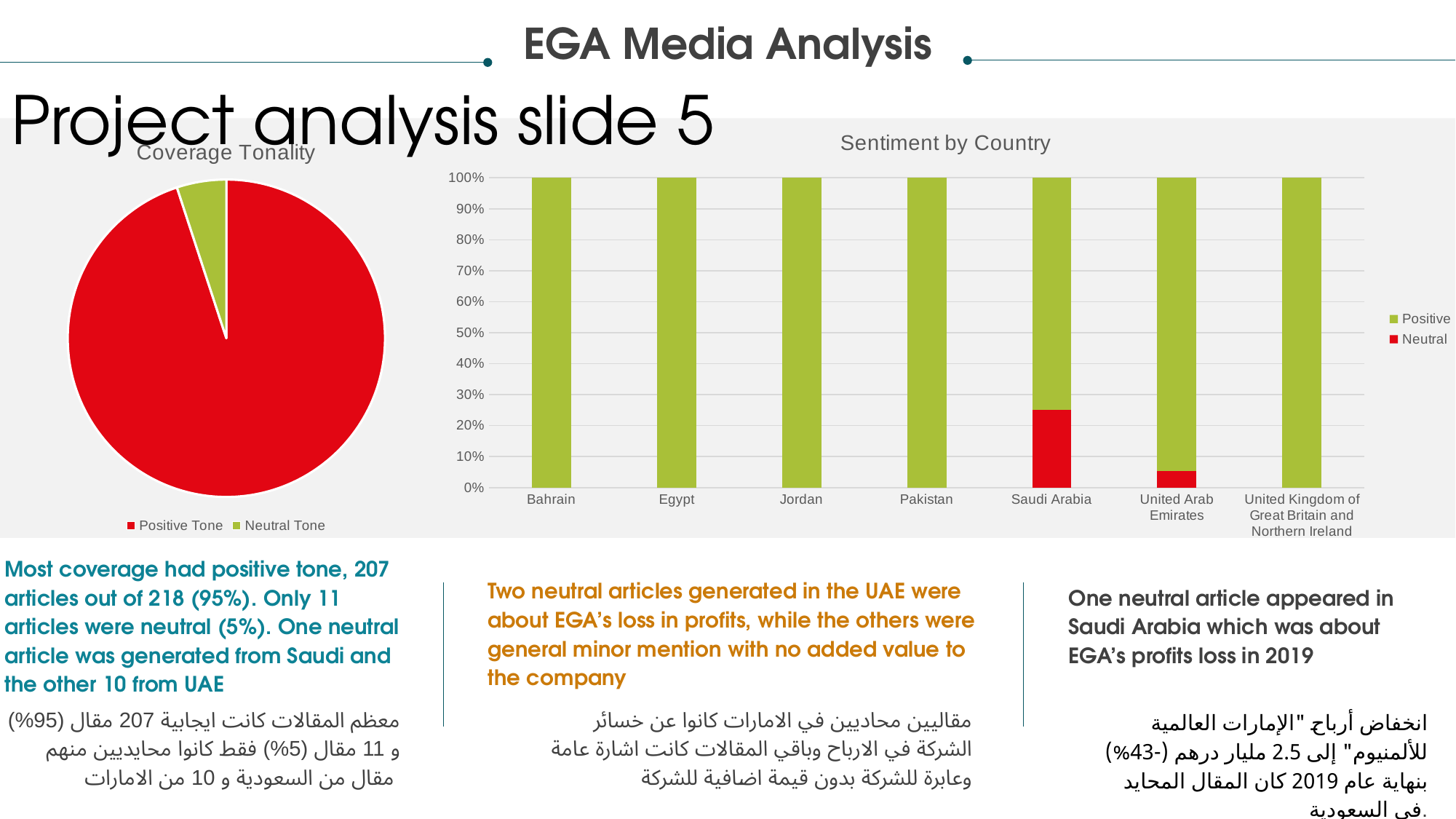

EGA Media Analysis
Project analysis slide 5

### Chart: Sentiment by Country

| Category | Neutral | Positive |
|---|---|---|
| Bahrain | None | 7.0 |
| Egypt | None | 6.0 |
| Jordan | None | 2.0 |
| Pakistan | None | 9.0 |
| Saudi Arabia | 1.0 | 3.0 |
| United Arab Emirates | 10.0 | 178.0 |
| United Kingdom of Great Britain and Northern Ireland | None | 2.0 |

### Chart: Coverage Tonality

| Category | EGA |
|---|---|
| Positive Tone | 207.0 |
| Neutral Tone | 11.0 |
Most coverage had positive tone, 207 articles out of 218 (95%). Only 11 articles were neutral (5%). One neutral article was generated from Saudi and the other 10 from UAE
Two neutral articles generated in the UAE were about EGA’s loss in profits, while the others were general minor mention with no added value to the company
One neutral article appeared in Saudi Arabia which was about EGA’s profits loss in 2019
معظم المقالات كانت ايجابية 207 مقال (95%) و 11 مقال (5%) فقط كانوا محايديين منهم مقال من السعودية و 10 من الامارات
مقاليين محاديين في الامارات كانوا عن خسائر الشركة في الارباح وباقي المقالات كانت اشارة عامة وعابرة للشركة بدون قيمة اضافية للشركة
انخفاض أرباح "الإمارات العالمية للألمنيوم" إلى 2.5 مليار درهم (-43%) بنهاية عام 2019 كان المقال المحايد في السعودية.